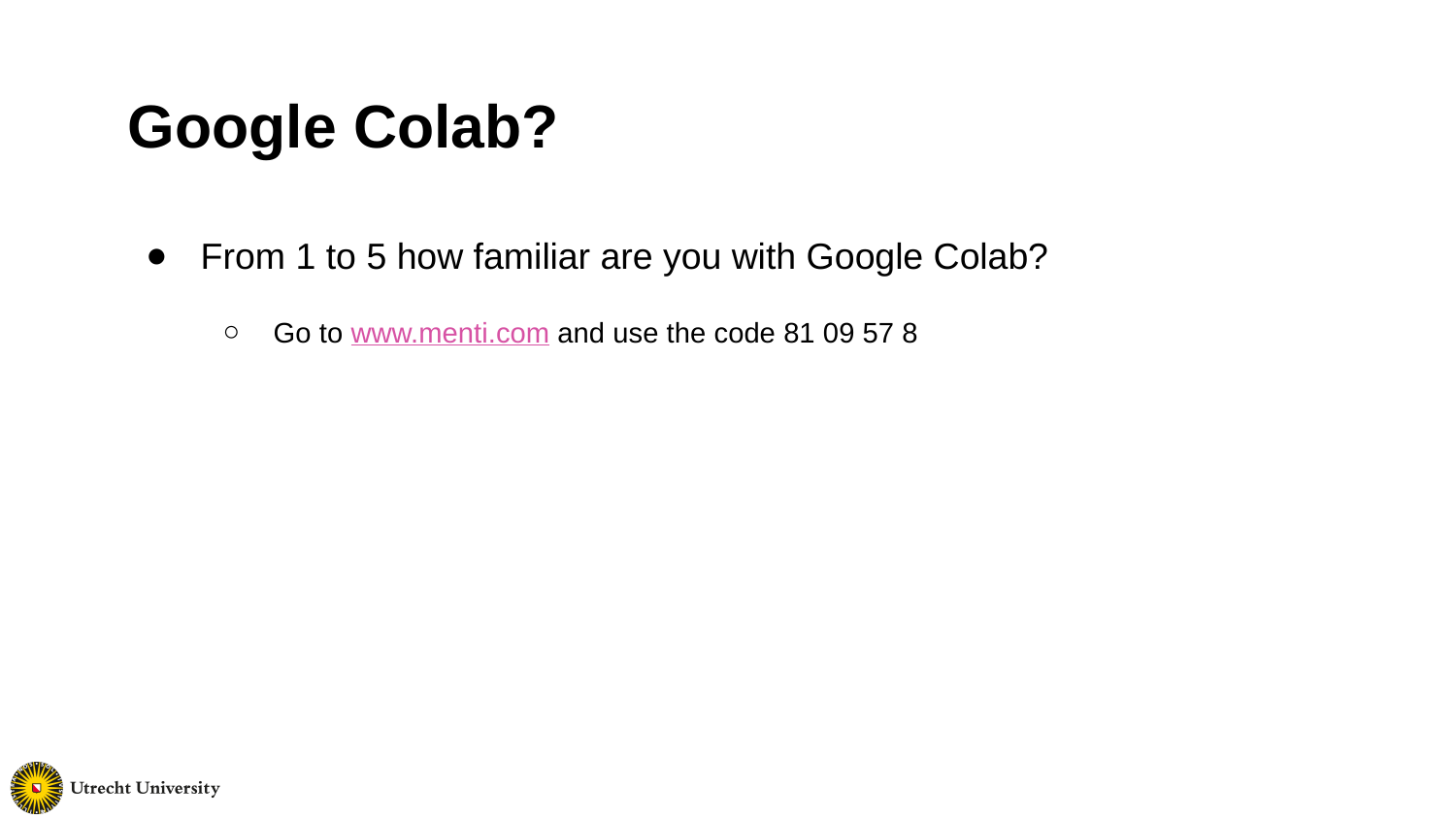

# Google Colab?
From 1 to 5 how familiar are you with Google Colab?
Go to www.menti.com and use the code 81 09 57 8